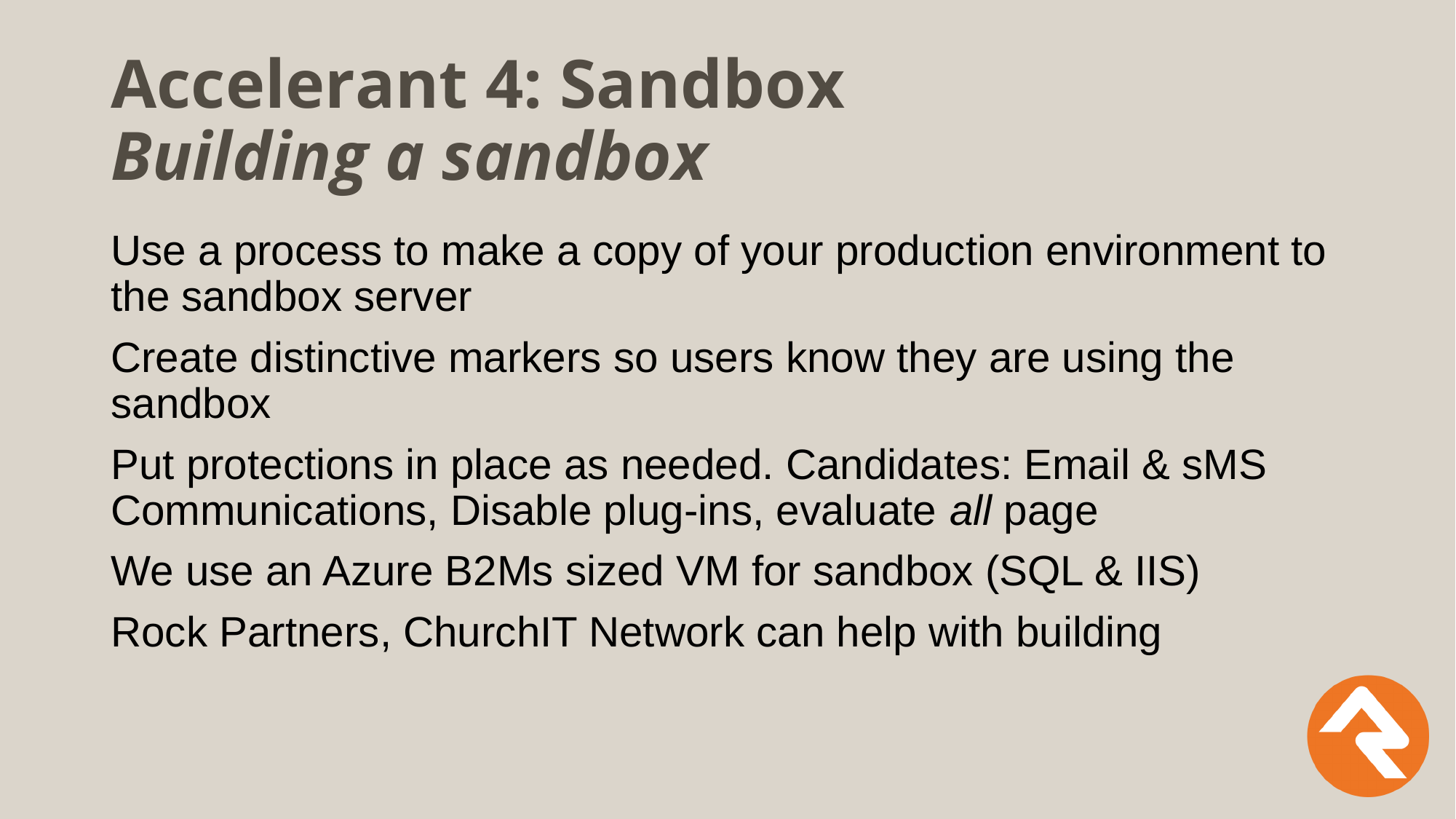

# Accelerant 4: Sandbox
Building a sandbox
Use a process to make a copy of your production environment to the sandbox server
Create distinctive markers so users know they are using the sandbox
Put protections in place as needed. Candidates: Email & sMS Communications, Disable plug-ins, evaluate all page
We use an Azure B2Ms sized VM for sandbox (SQL & IIS)
Rock Partners, ChurchIT Network can help with building